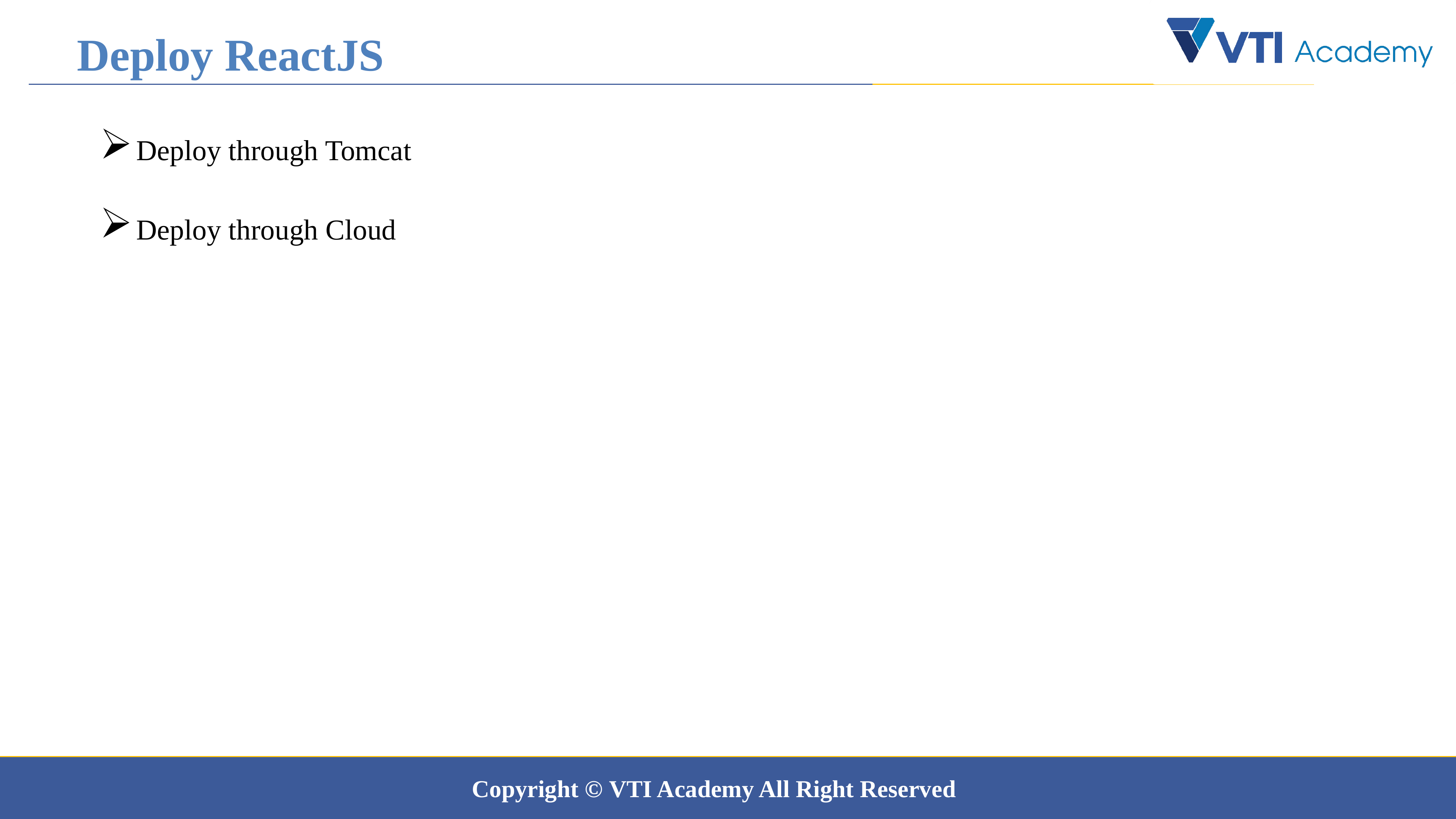

Deploy ReactJS
Deploy through Tomcat
Deploy through Cloud